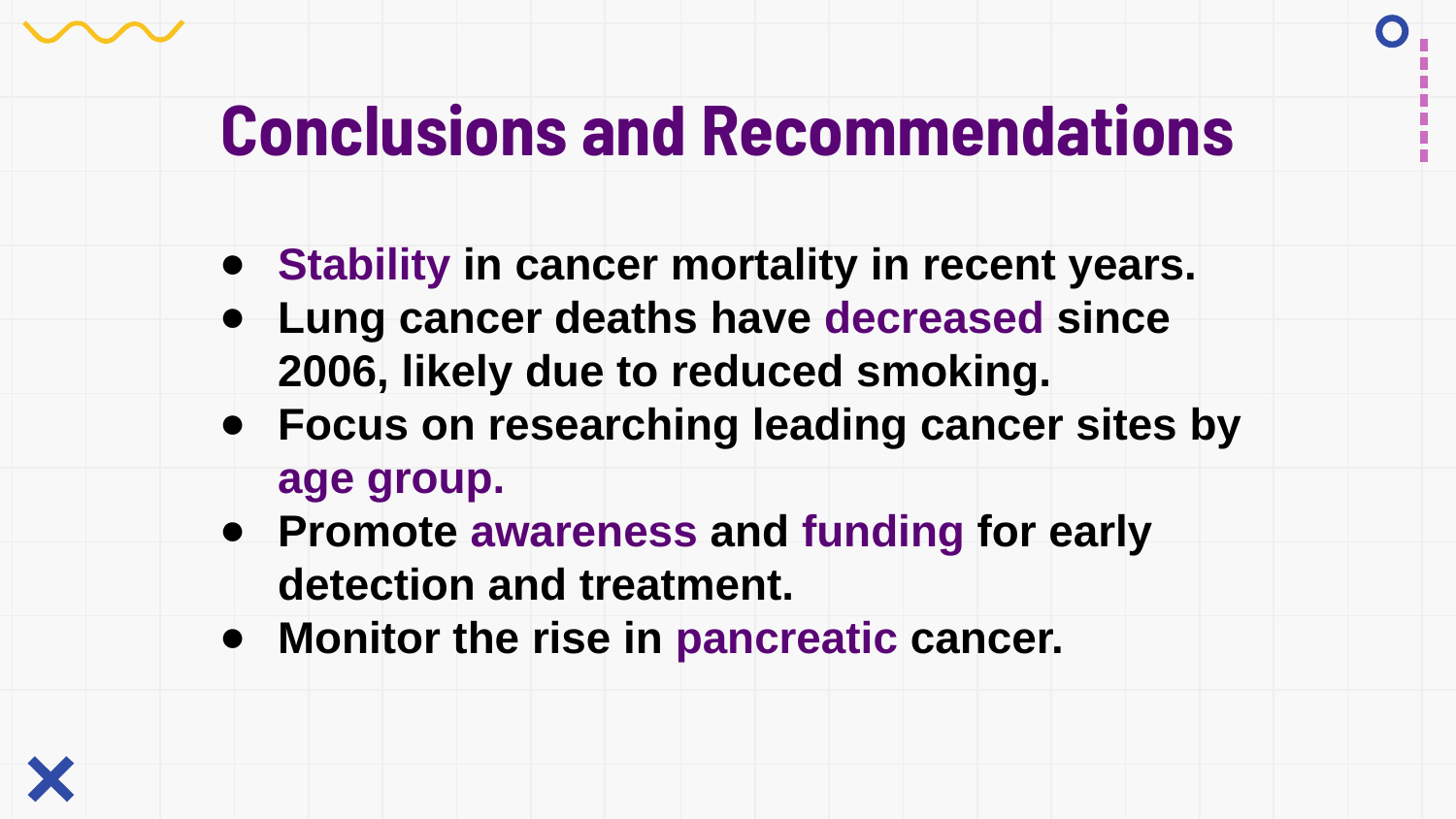

# Conclusions and Recommendations
Stability in cancer mortality in recent years.
Lung cancer deaths have decreased since 2006, likely due to reduced smoking.
Focus on researching leading cancer sites by age group.
Promote awareness and funding for early detection and treatment.
Monitor the rise in pancreatic cancer.